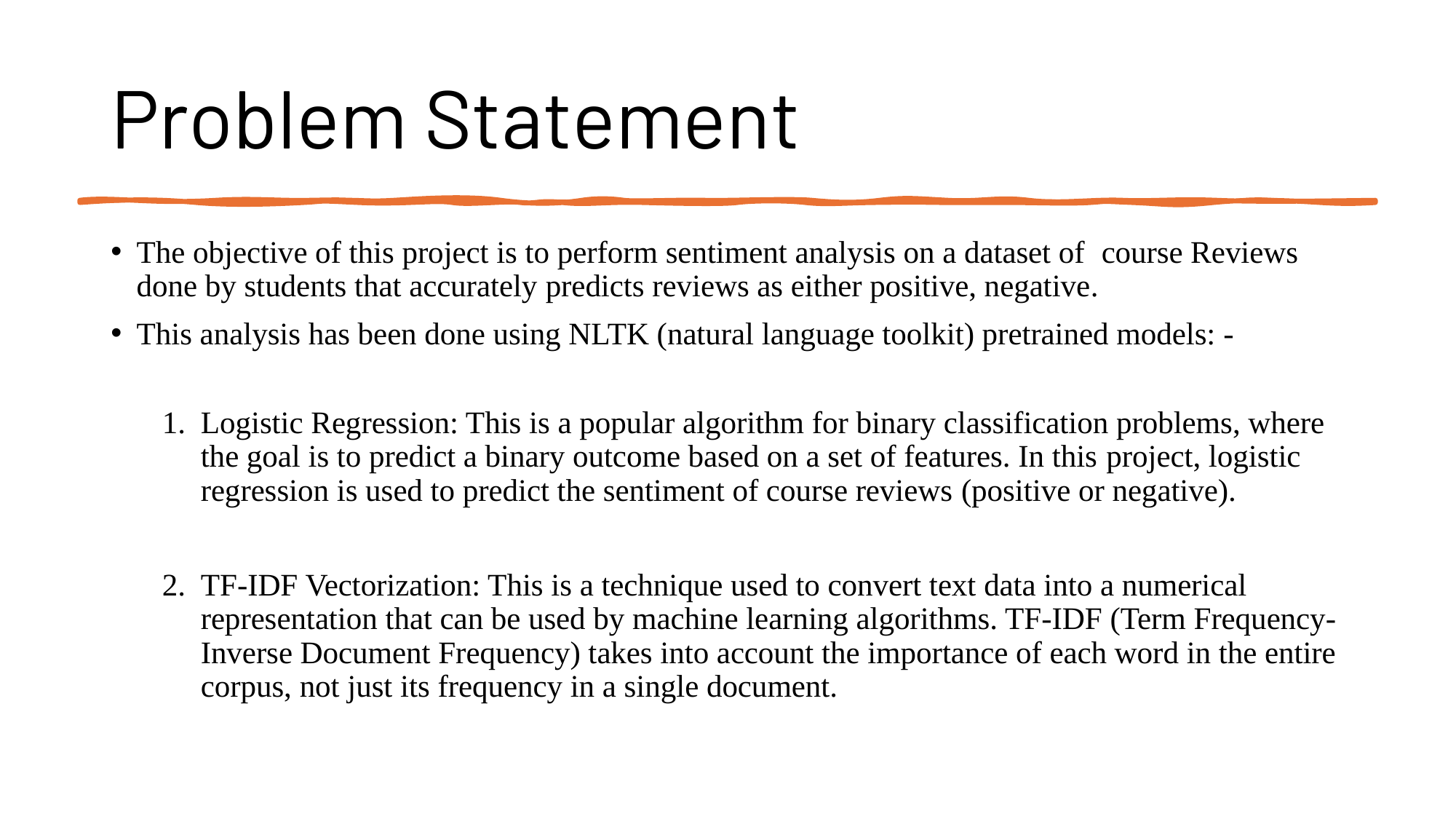

# Problem Statement

The objective of this project is to perform sentiment analysis on a dataset of  course Reviews done by students that accurately predicts reviews as either positive, negative.
This analysis has been done using NLTK (natural language toolkit) pretrained models: -

Logistic Regression: This is a popular algorithm for binary classification problems, where the goal is to predict a binary outcome based on a set of features. In this project, logistic regression is used to predict the sentiment of course reviews (positive or negative).

TF-IDF Vectorization: This is a technique used to convert text data into a numerical representation that can be used by machine learning algorithms. TF-IDF (Term Frequency-Inverse Document Frequency) takes into account the importance of each word in the entire corpus, not just its frequency in a single document.